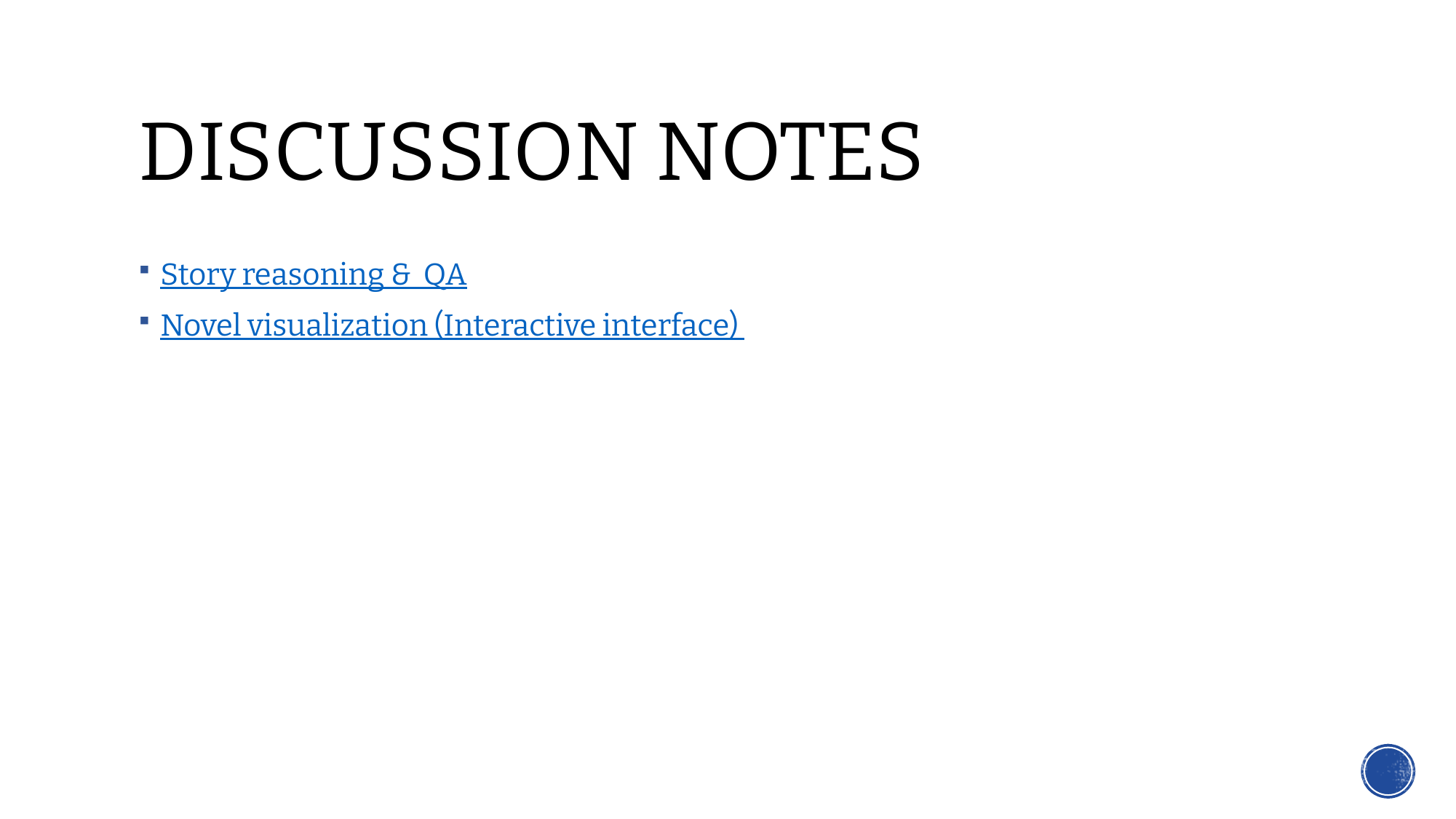

# Discussion notes
Story reasoning &  QA
Novel visualization (Interactive interface)